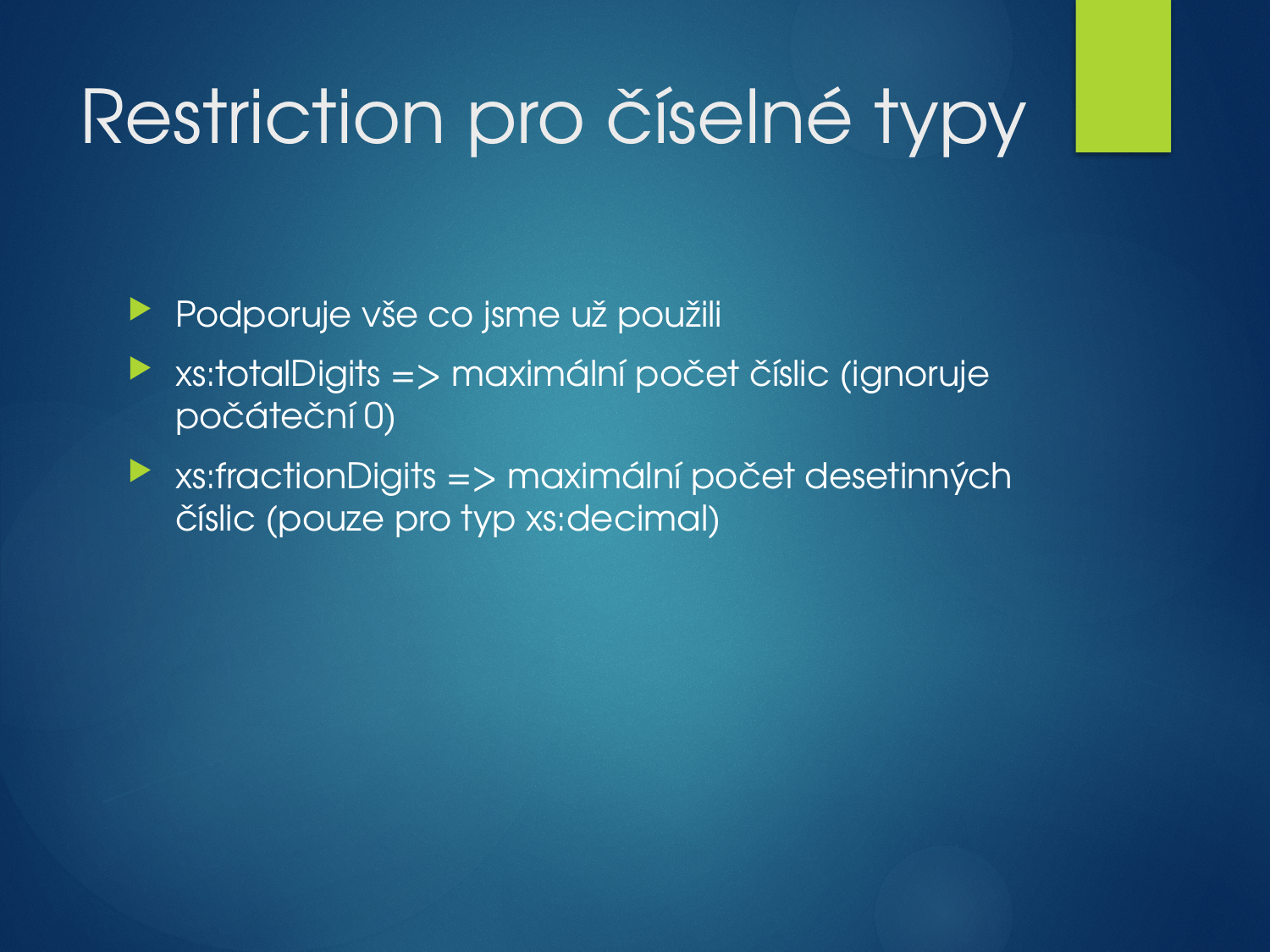

# Restriction pro číselné typy
Podporuje vše co jsme už použili
xs:totalDigits => maximální počet číslic (ignoruje počáteční 0)
xs:fractionDigits => maximální počet desetinných číslic (pouze pro typ xs:decimal)